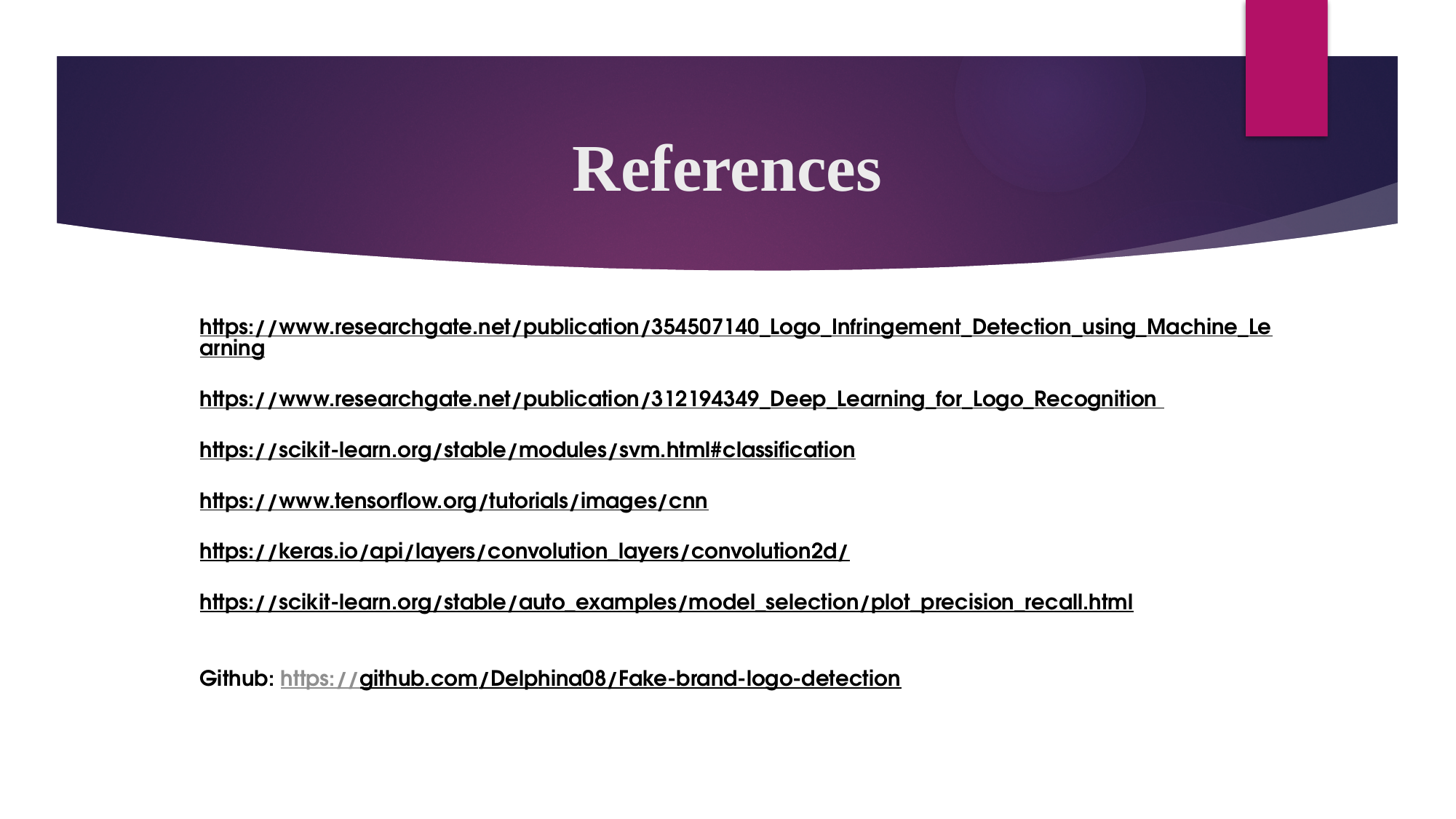

# References
https://www.researchgate.net/publication/354507140_Logo_Infringement_Detection_using_Machine_Learning

https://www.researchgate.net/publication/312194349_Deep_Learning_for_Logo_Recognition

https://scikit-learn.org/stable/modules/svm.html#classification

https://www.tensorflow.org/tutorials/images/cnn

https://keras.io/api/layers/convolution_layers/convolution2d/

https://scikit-learn.org/stable/auto_examples/model_selection/plot_precision_recall.html

Github: https://github.com/Delphina08/Fake-brand-logo-detection